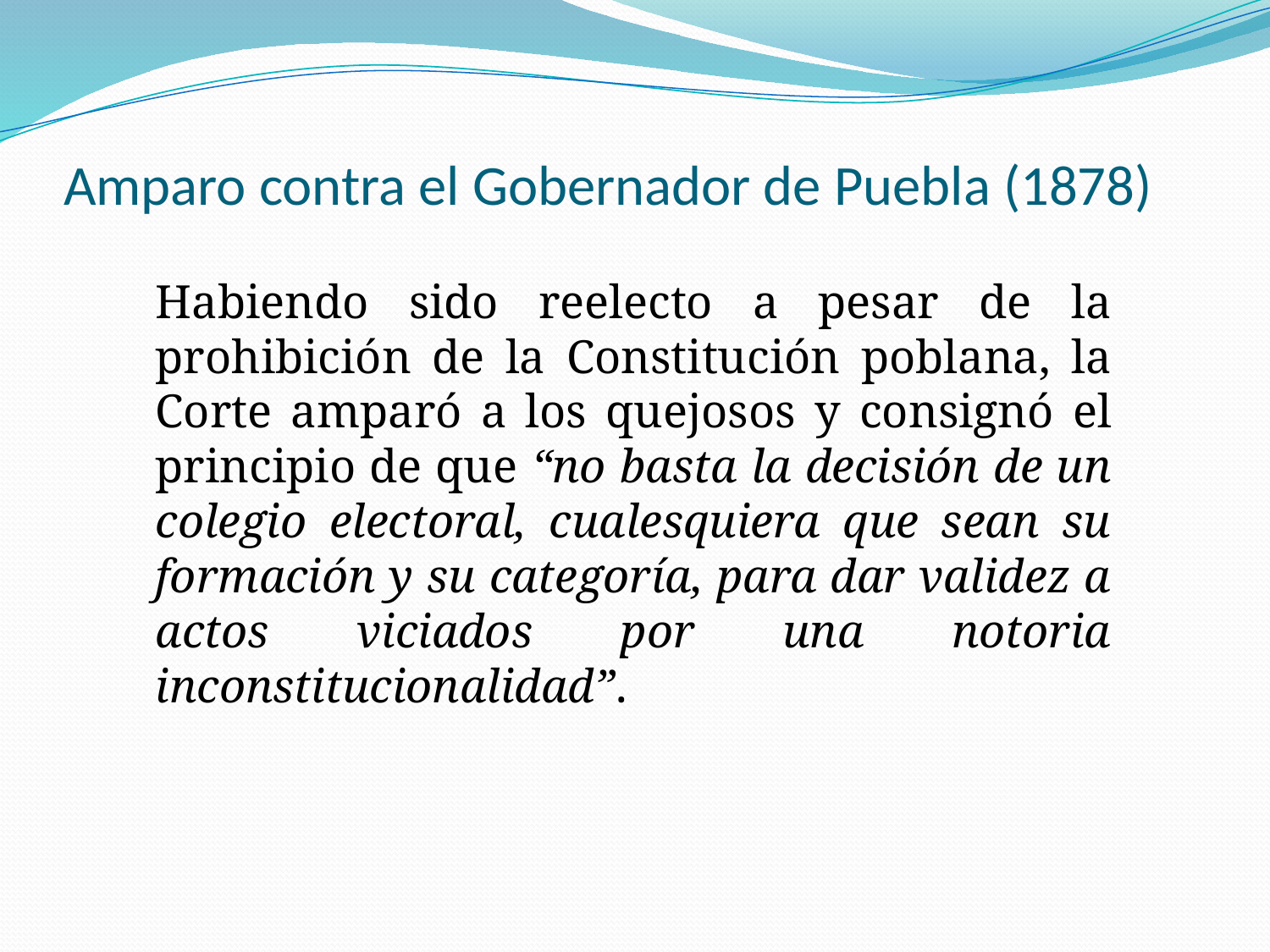

# Amparo contra el Gobernador de Puebla (1878)
	Habiendo sido reelecto a pesar de la prohibición de la Constitución poblana, la Corte amparó a los quejosos y consignó el principio de que “no basta la decisión de un colegio electoral, cualesquiera que sean su formación y su categoría, para dar validez a actos viciados por una notoria inconstitucionalidad”.